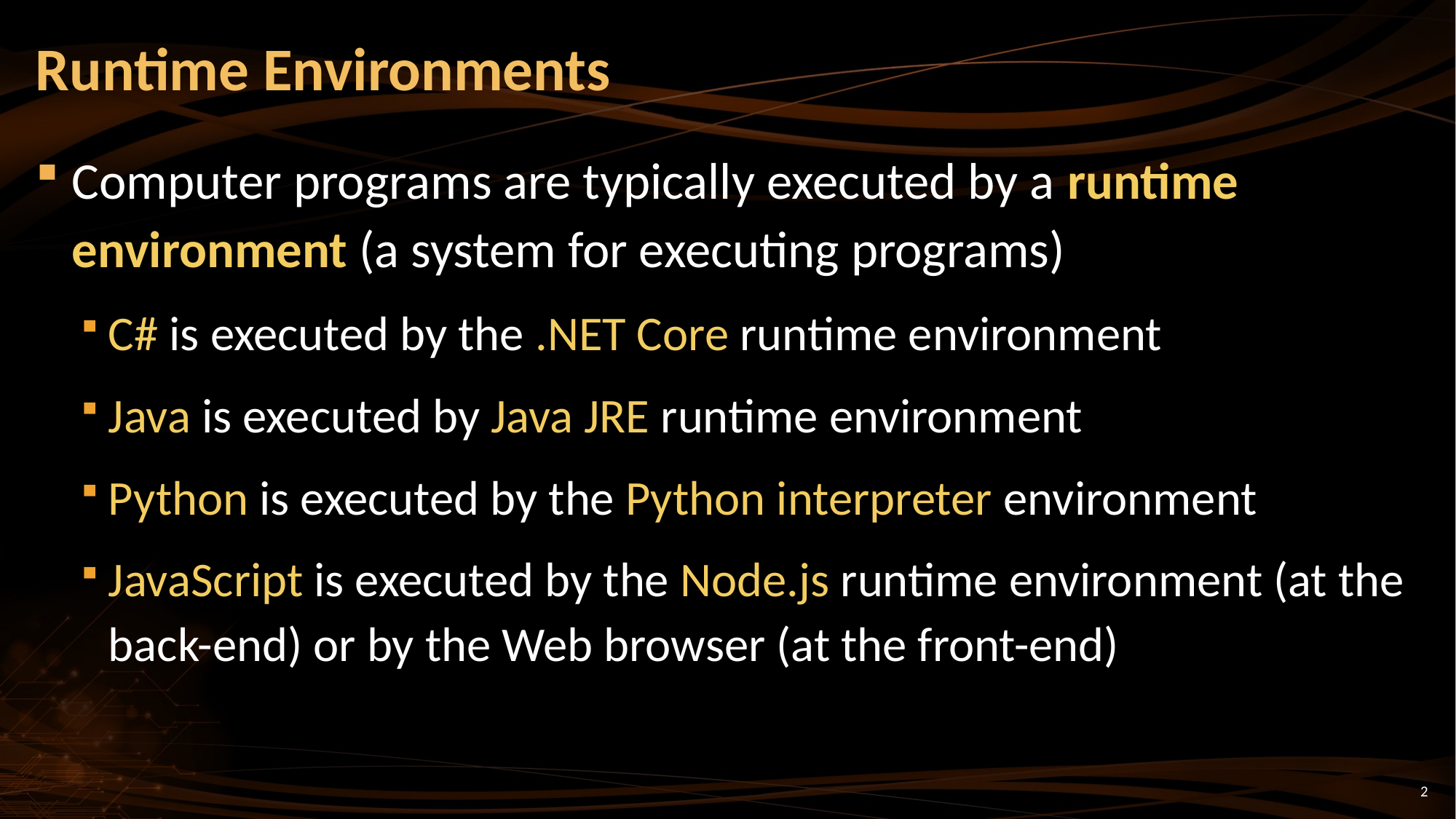

# Runtime Environments
Computer programs are typically executed by a runtime environment (a system for executing programs)
C# is executed by the .NET Core runtime environment
Java is executed by Java JRE runtime environment
Python is executed by the Python interpreter environment
JavaScript is executed by the Node.js runtime environment (at the back-end) or by the Web browser (at the front-end)
2